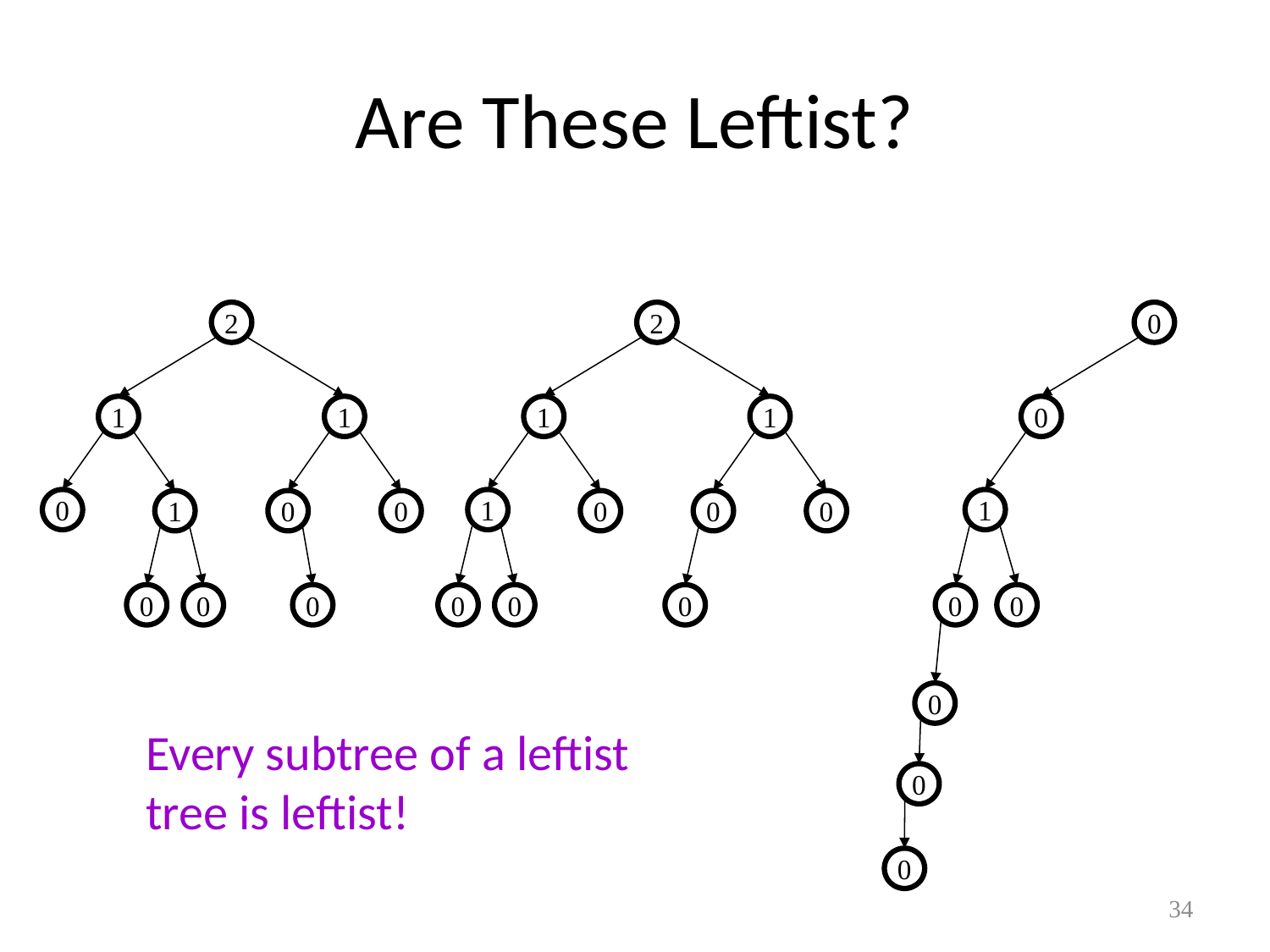

# Are These Leftist?
NO
Yes
Yes
2
2
0

1
1
1
1
0

0
1
1
1
0
0
0
0
0
0
0
0
0
0
0
0
0
0
Every subtree of a leftist
tree is leftist!
0
0
34